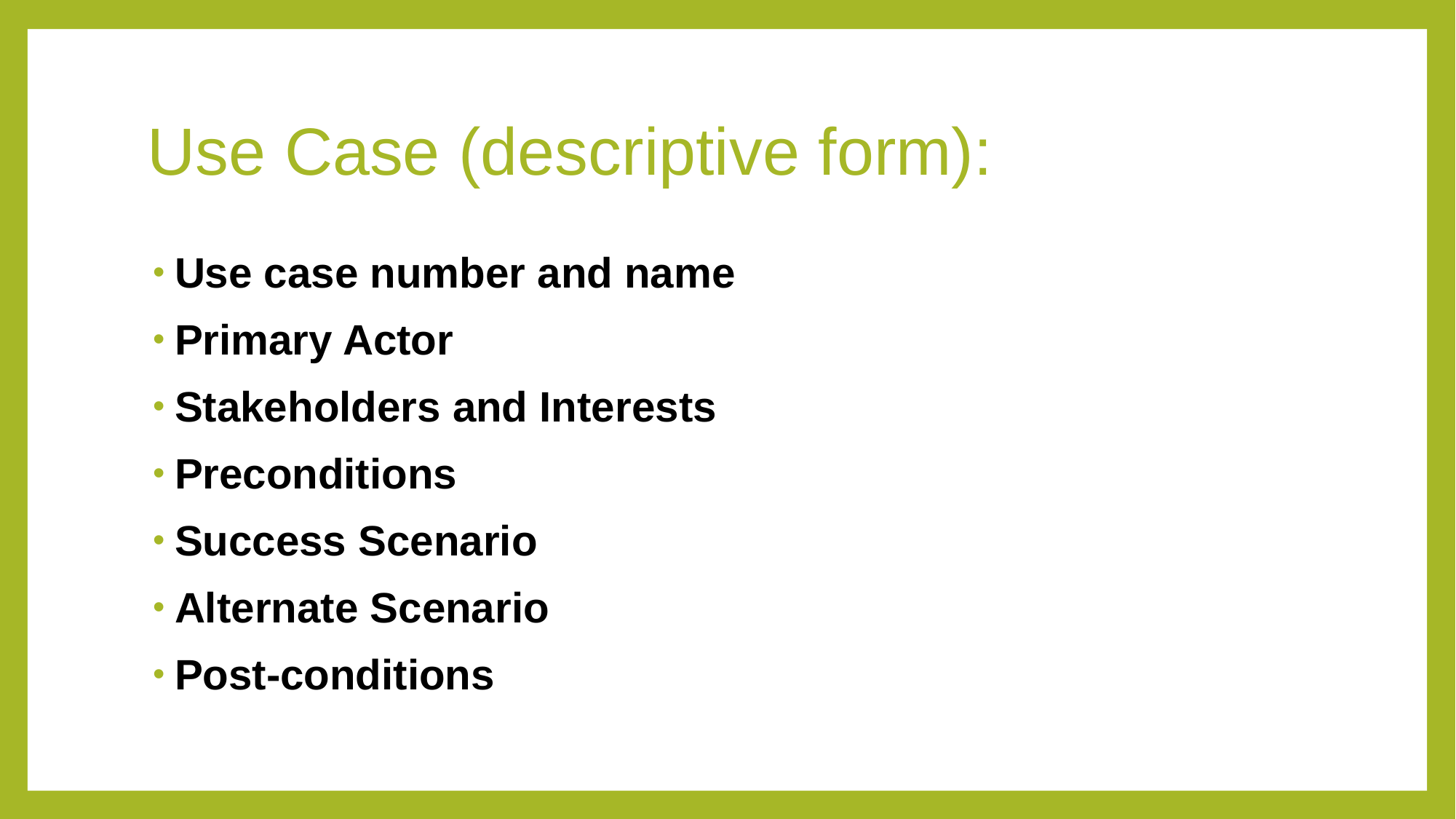

# Use Case (descriptive form):
Use case number and name
Primary Actor
Stakeholders and Interests
Preconditions
Success Scenario
Alternate Scenario
Post-conditions